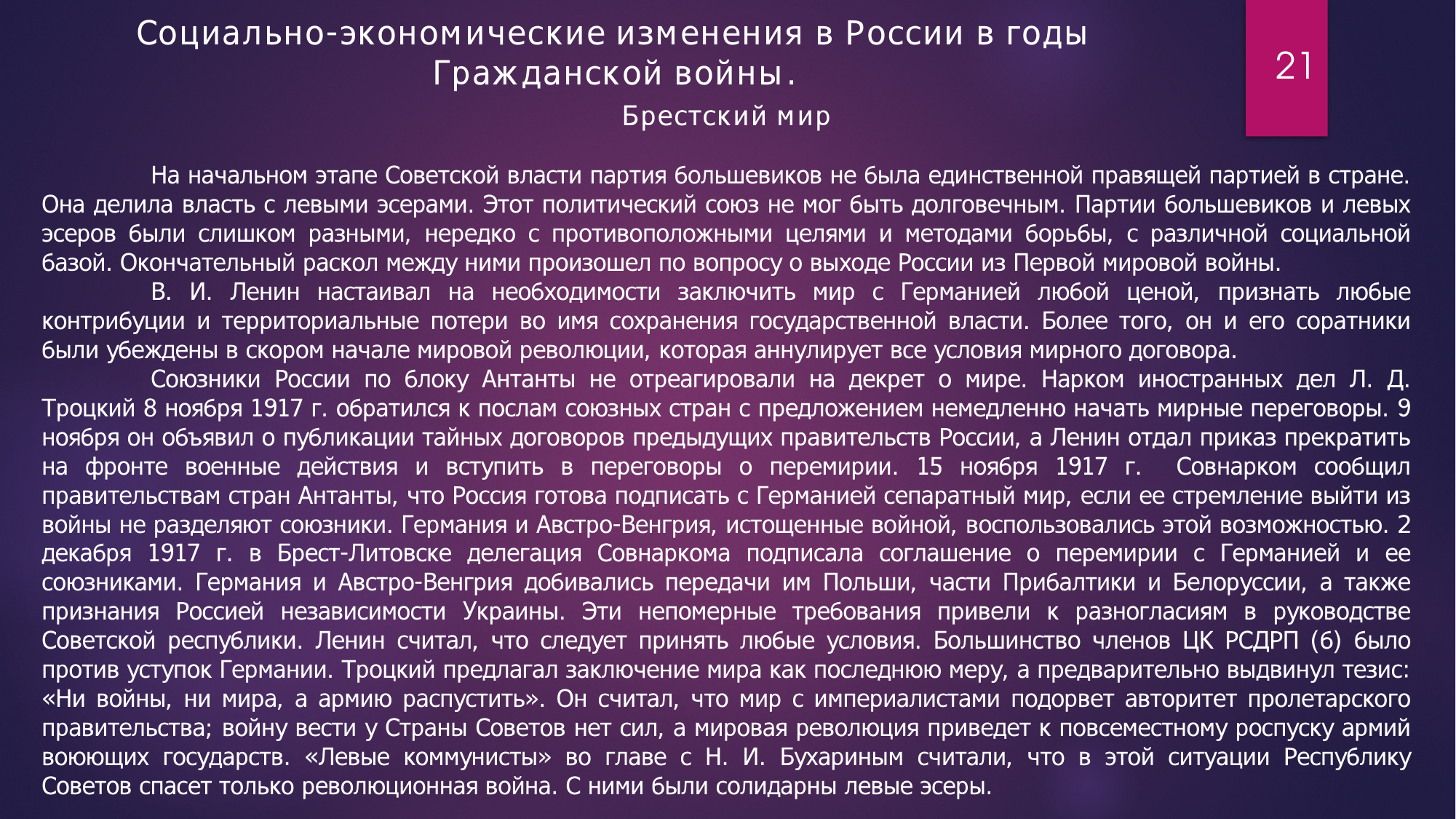

Социально-экономические изменения в России в годы Гражданской войны.
21
Брестский мир

	На начальном этапе Советской власти партия большевиков не была единственной правящей партией в стране. Она делила власть с левыми эсерами. Этот политический союз не мог быть долговечным. Партии большевиков и левых эсеров были слишком разными, нередко с противоположными целями и методами борьбы, с различной социальной базой. Окончательный раскол между ними произошел по вопросу о выходе России из Первой мировой войны.
	В. И. Ленин настаивал на необходимости заключить мир с Германией любой ценой, признать любые контрибуции и территориальные потери во имя сохранения государственной власти. Более того, он и его соратники были убеждены в скором начале мировой революции, которая аннулирует все условия мирного договора.
	Союзники России по блоку Антанты не отреагировали на декрет о мире. Нарком иностранных дел Л. Д. Троцкий 8 ноября 1917 г. обратился к послам союзных стран с предложением немедленно начать мирные переговоры. 9 ноября он объявил о публикации тайных договоров предыдущих правительств России, а Ленин отдал приказ прекратить на фронте военные действия и вступить в переговоры о перемирии. 15 ноября 1917 г.  Совнарком сообщил правительствам стран Антанты, что Россия готова подписать с Германией сепаратный мир, если ее стремление выйти из войны не разделяют союзники. Германия и Австро-Венгрия, истощенные войной, воспользовались этой возможностью. 2 декабря 1917 г. в Брест-Литовске делегация Совнаркома подписала соглашение о перемирии с Германией и ее союзниками. Германия и Австро-Венгрия добивались передачи им Польши, части Прибалтики и Белоруссии, а также признания Россией независимости Украины. Эти непомерные требования привели к разногласиям в руководстве Советской республики. Ленин считал, что следует принять любые условия. Большинство членов ЦК РСДРП (б) было против уступок Германии. Троцкий предлагал заключение мира как последнюю меру, а предварительно выдвинул тезис: «Ни войны, ни мира, а армию распустить». Он считал, что мир с империалистами подорвет авторитет пролетарского правительства; войну вести у Страны Советов нет сил, а мировая революция приведет к повсеместному роспуску армий воюющих государств. «Левые коммунисты» во главе с Н. И. Бухариным считали, что в этой ситуации Республику Советов спасет только революционная война. С ними были солидарны левые эсеры.